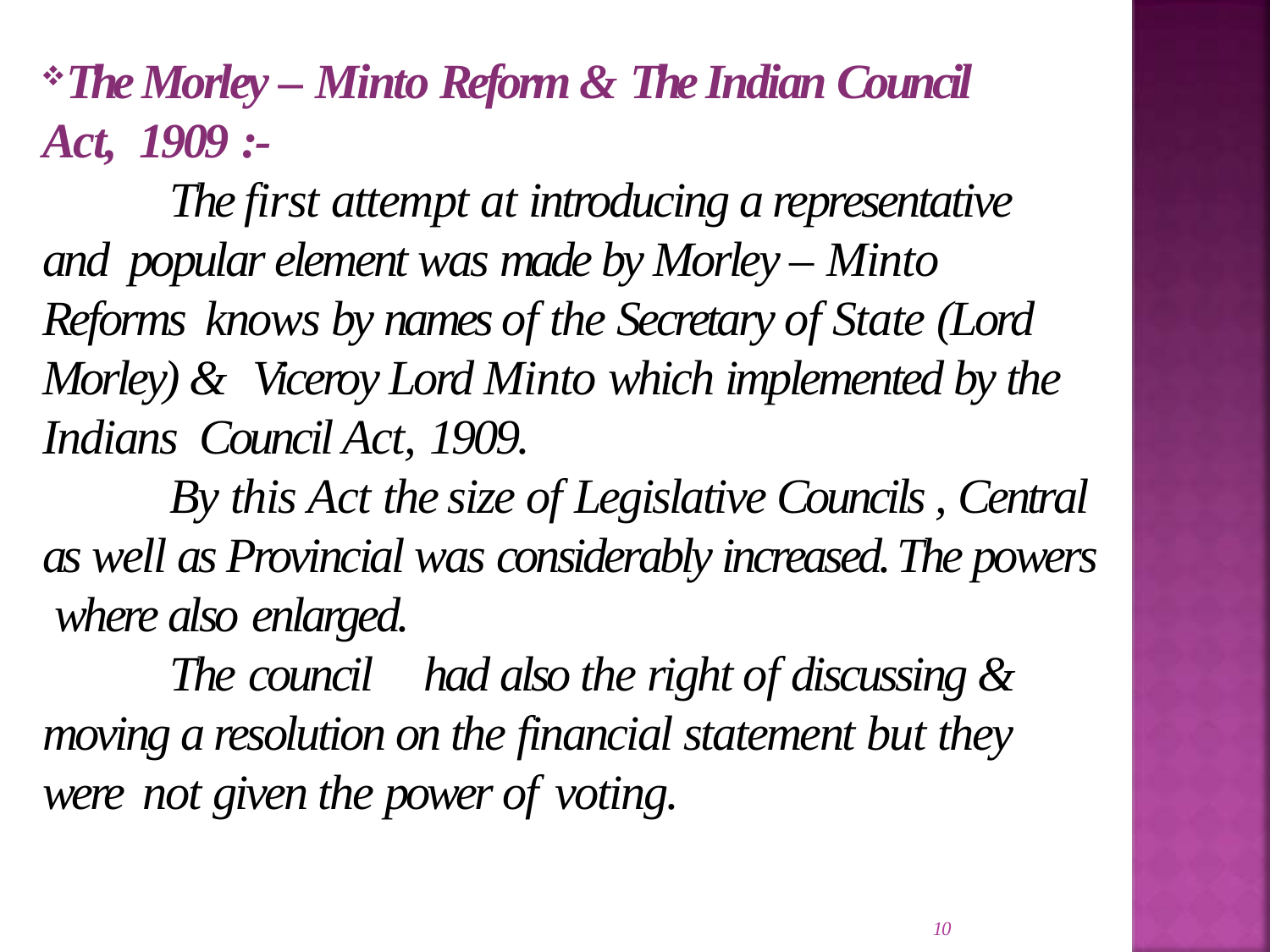

The Morley – Minto Reform & The Indian Council Act,  1909 :-
The first attempt at introducing a representative and  popular element was made by Morley – Minto Reforms  knows by names of the Secretary of State (Lord Morley) &  Viceroy Lord Minto which implemented by the Indians  Council Act, 1909.
By this Act the size of Legislative Councils , Central  as well as Provincial was considerably increased. The powers  where also enlarged.
The council	had also the right of discussing &  moving a resolution on the financial statement but they were  not given the power of voting.
10